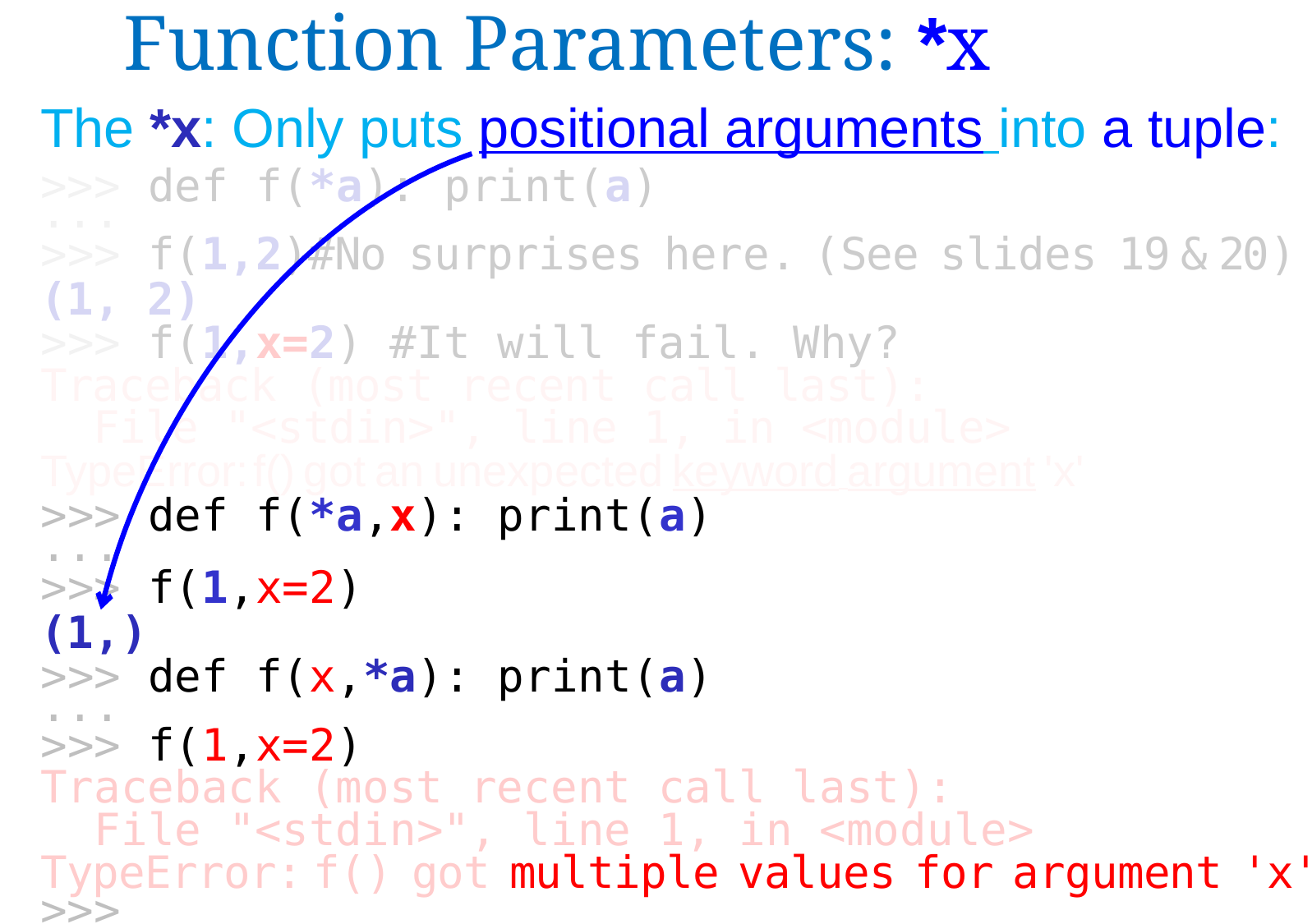

Function Parameters: *x & **x
The *x: Only puts positional arguments into a tuple:
>>> def f(*a): print(a)
...
>>> f(1,2)#No surprises here. (See slides 19 & 20)
(1, 2)
>>> f(1,x=2) #It will fail. Why?
Traceback (most recent call last):
  File "<stdin>", line 1, in <module>
TypeError: f() got an unexpected keyword argument 'x'
>>> def f(*a,x): print(a)
...
>>> f(1,x=2)
(1,)
>>> def f(x,*a): print(a)
...
>>> f(1,x=2)
Traceback (most recent call last):
  File "<stdin>", line 1, in <module>
TypeError: f() got multiple values for argument 'x'
>>>

>>>
>>>
>>>

>>>

>>>

>>>